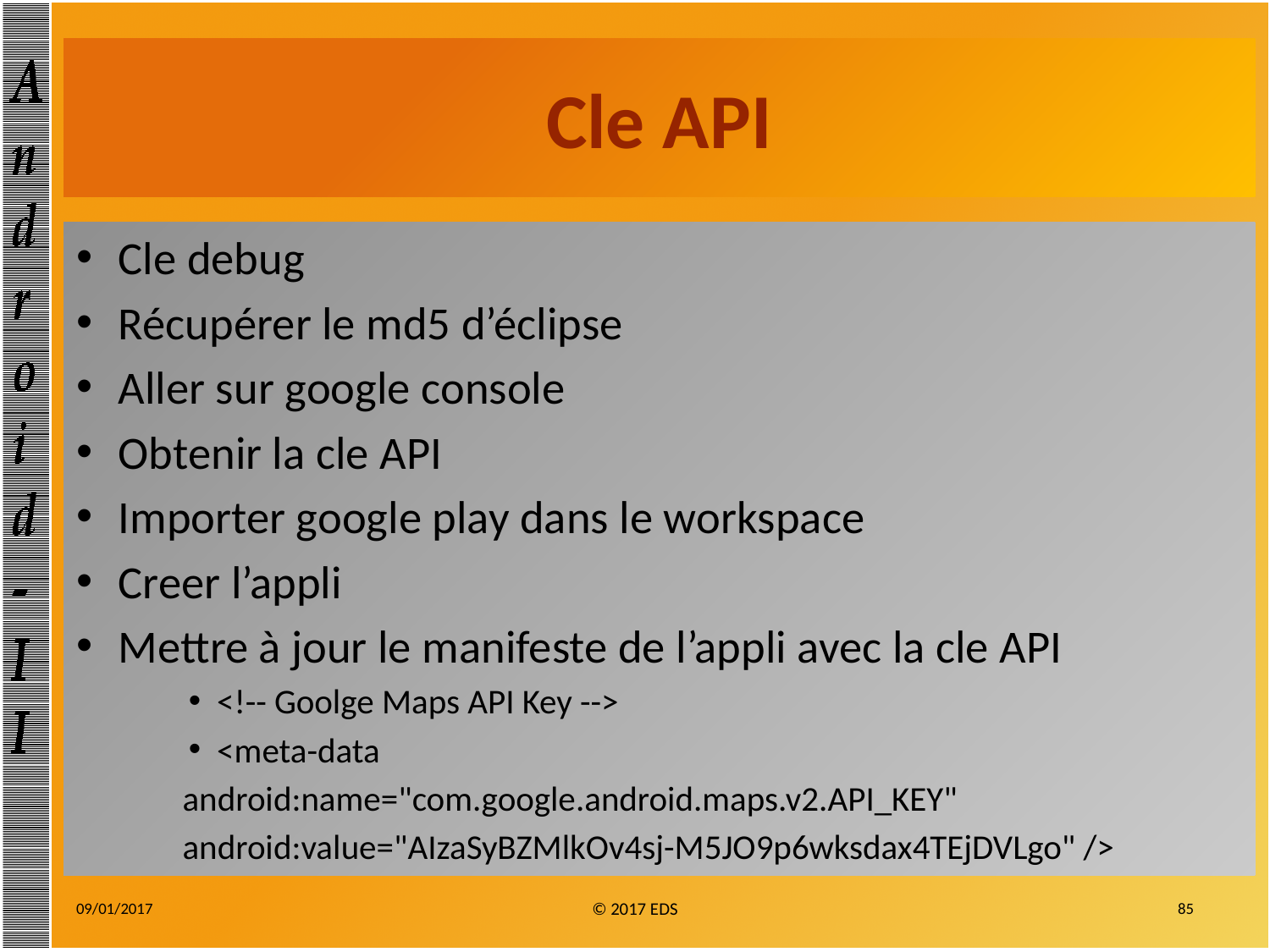

# Cle API
Cle debug
Récupérer le md5 d’éclipse
Aller sur google console
Obtenir la cle API
Importer google play dans le workspace
Creer l’appli
Mettre à jour le manifeste de l’appli avec la cle API
<!-- Goolge Maps API Key -->
<meta-data
 android:name="com.google.android.maps.v2.API_KEY"
 android:value="AIzaSyBZMlkOv4sj-M5JO9p6wksdax4TEjDVLgo" />

09/01/2017
85
© 2017 EDS